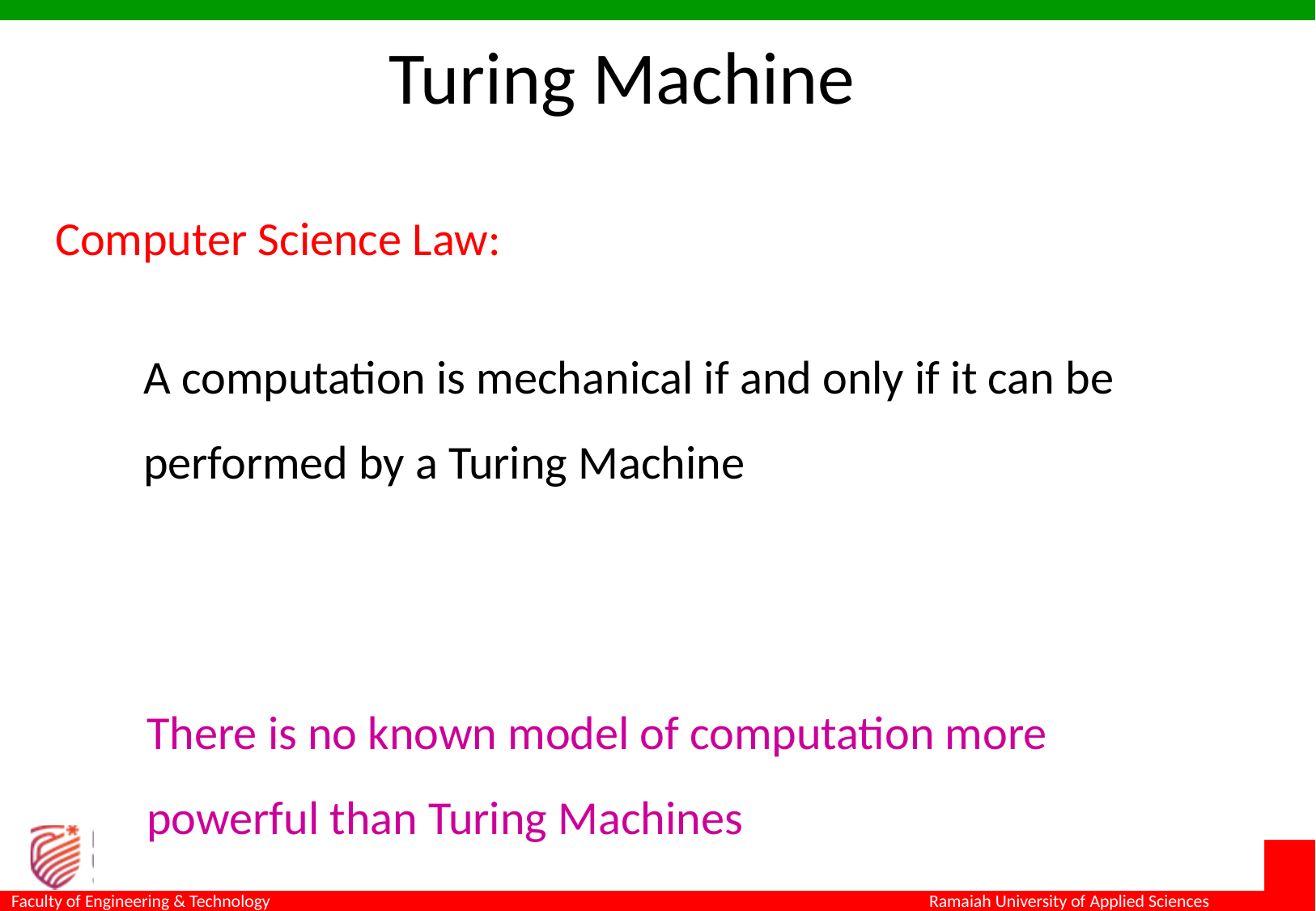

Turing Machine
Computer Science Law:
A computation is mechanical if and only if it can be performed by a Turing Machine
There is no known model of computation more powerful than Turing Machines